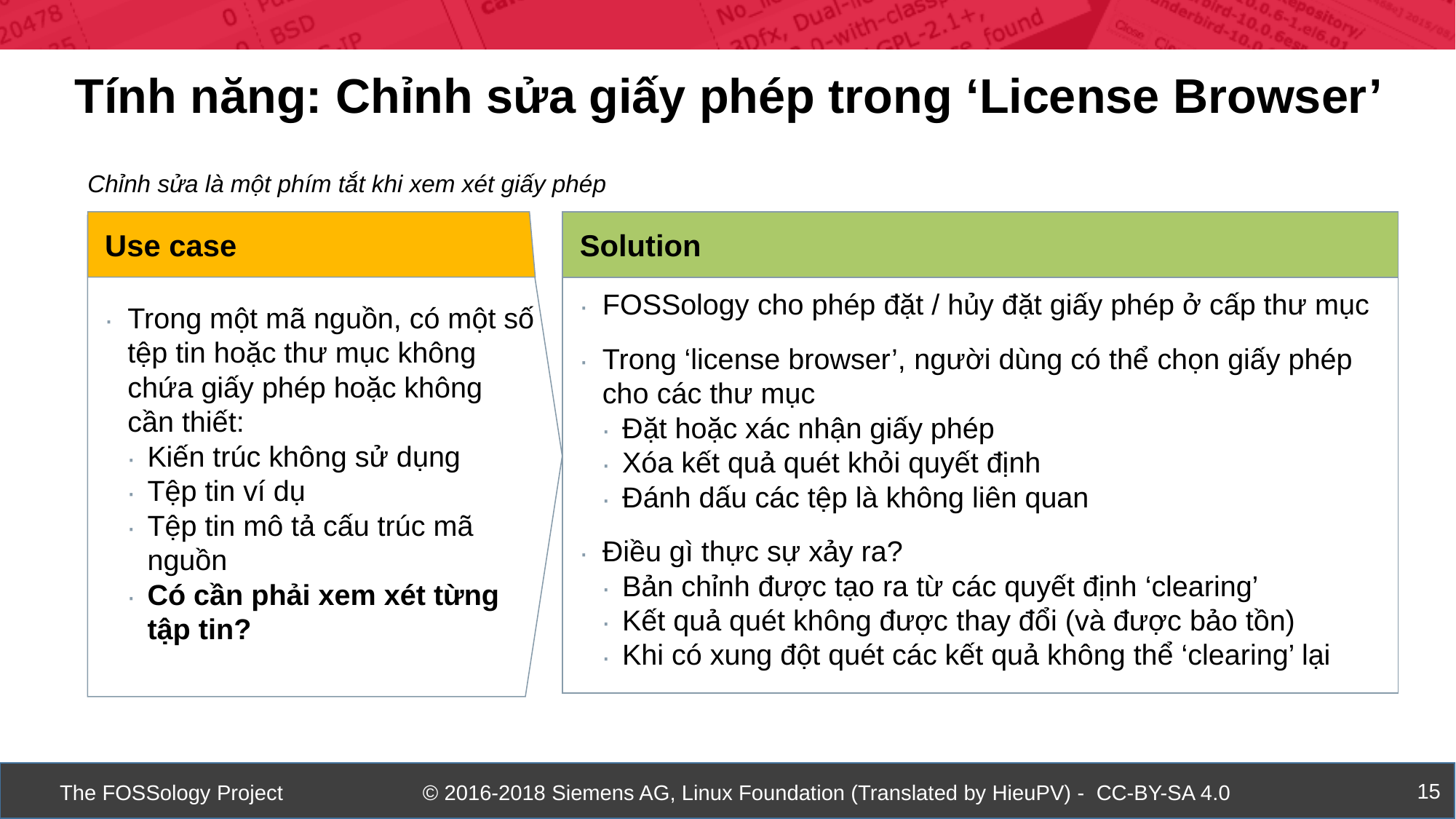

Tính năng: Chỉnh sửa giấy phép trong ‘License Browser’
Chỉnh sửa là một phím tắt khi xem xét giấy phép
Use case
Solution

Trong một mã nguồn, có một số tệp tin hoặc thư mục không chứa giấy phép hoặc không cần thiết:
Kiến trúc không sử dụng
Tệp tin ví dụ
Tệp tin mô tả cấu trúc mã nguồn
Có cần phải xem xét từng tập tin?

FOSSology cho phép đặt / hủy đặt giấy phép ở cấp thư mục
Trong ‘license browser’, người dùng có thể chọn giấy phép cho các thư mục
Đặt hoặc xác nhận giấy phép
Xóa kết quả quét khỏi quyết định
Đánh dấu các tệp là không liên quan
Điều gì thực sự xảy ra?
Bản chỉnh được tạo ra từ các quyết định ‘clearing’
Kết quả quét không được thay đổi (và được bảo tồn)
Khi có xung đột quét các kết quả không thể ‘clearing’ lại